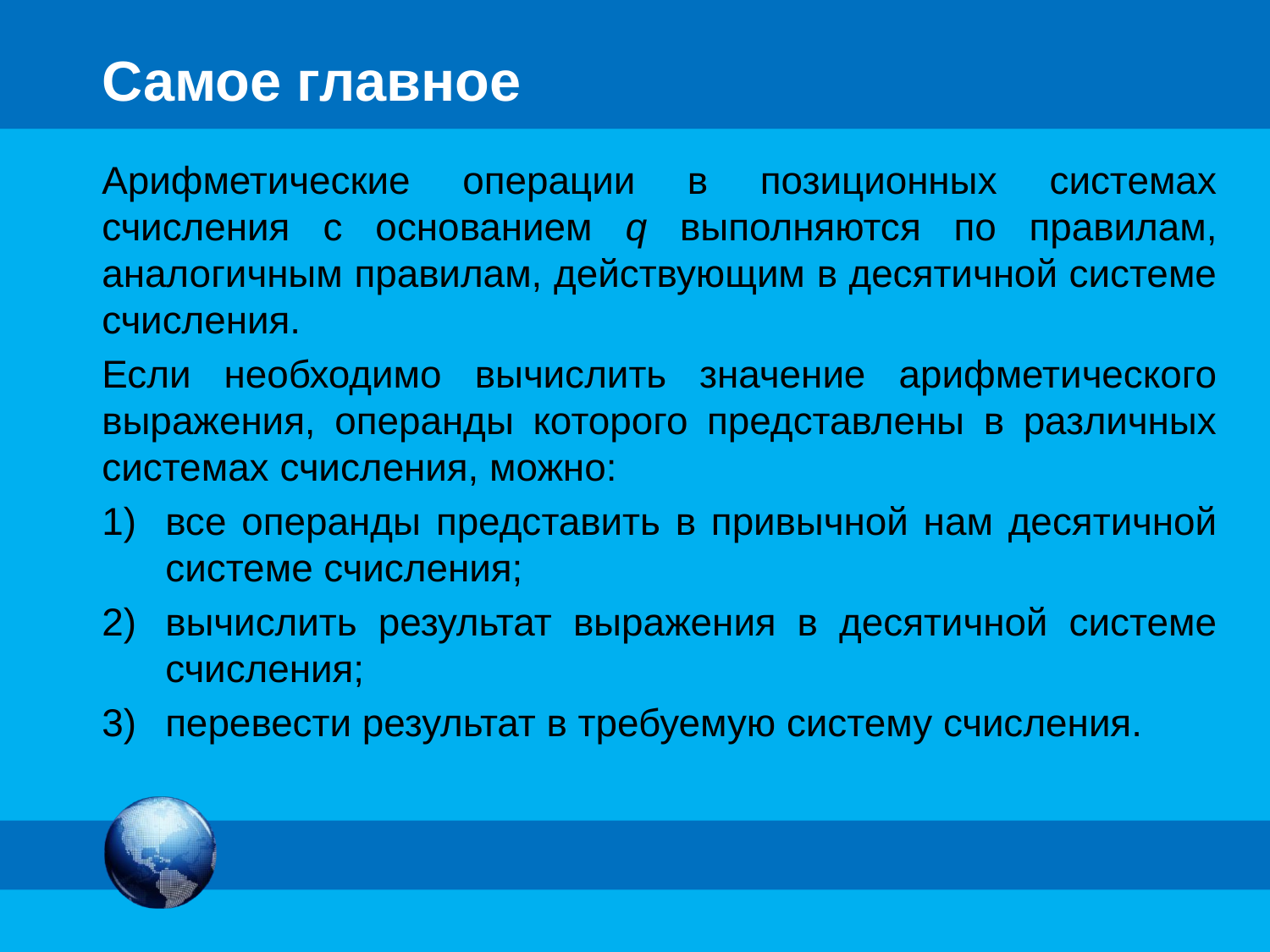

# Самое главное
Арифметические операции в позиционных системах счисления с основанием q выполняются по правилам, аналогичным правилам, действующим в десятичной системе счисления.
Если необходимо вычислить значение арифметического выражения, операнды которого представлены в различных системах счисления, можно:
все операнды представить в привычной нам десятичной системе счисления;
вычислить результат выражения в десятичной системе счисления;
перевести результат в требуемую систему счисления.